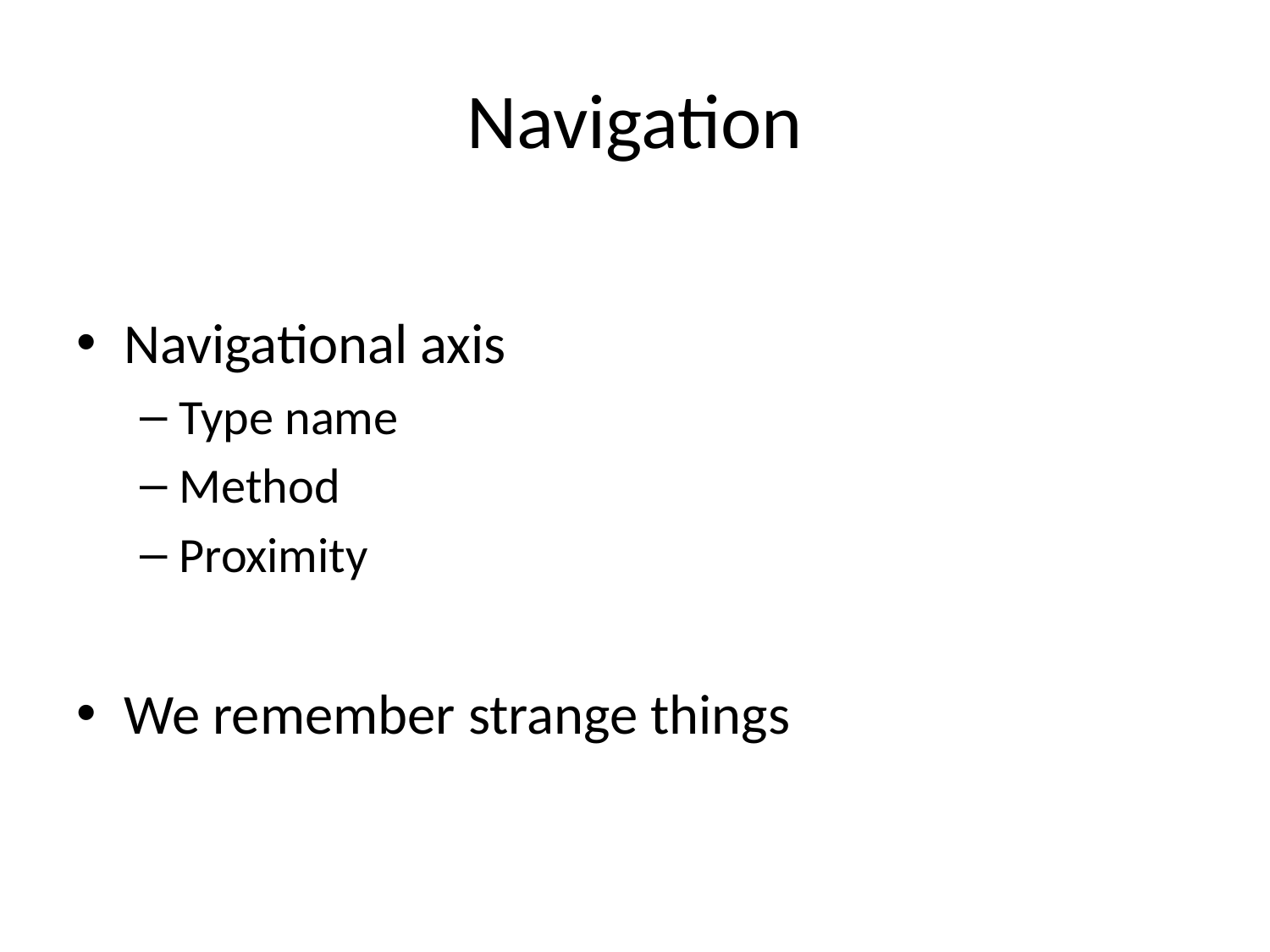

# Navigation

Navigational axis
Type name
Method
Proximity

We remember strange things